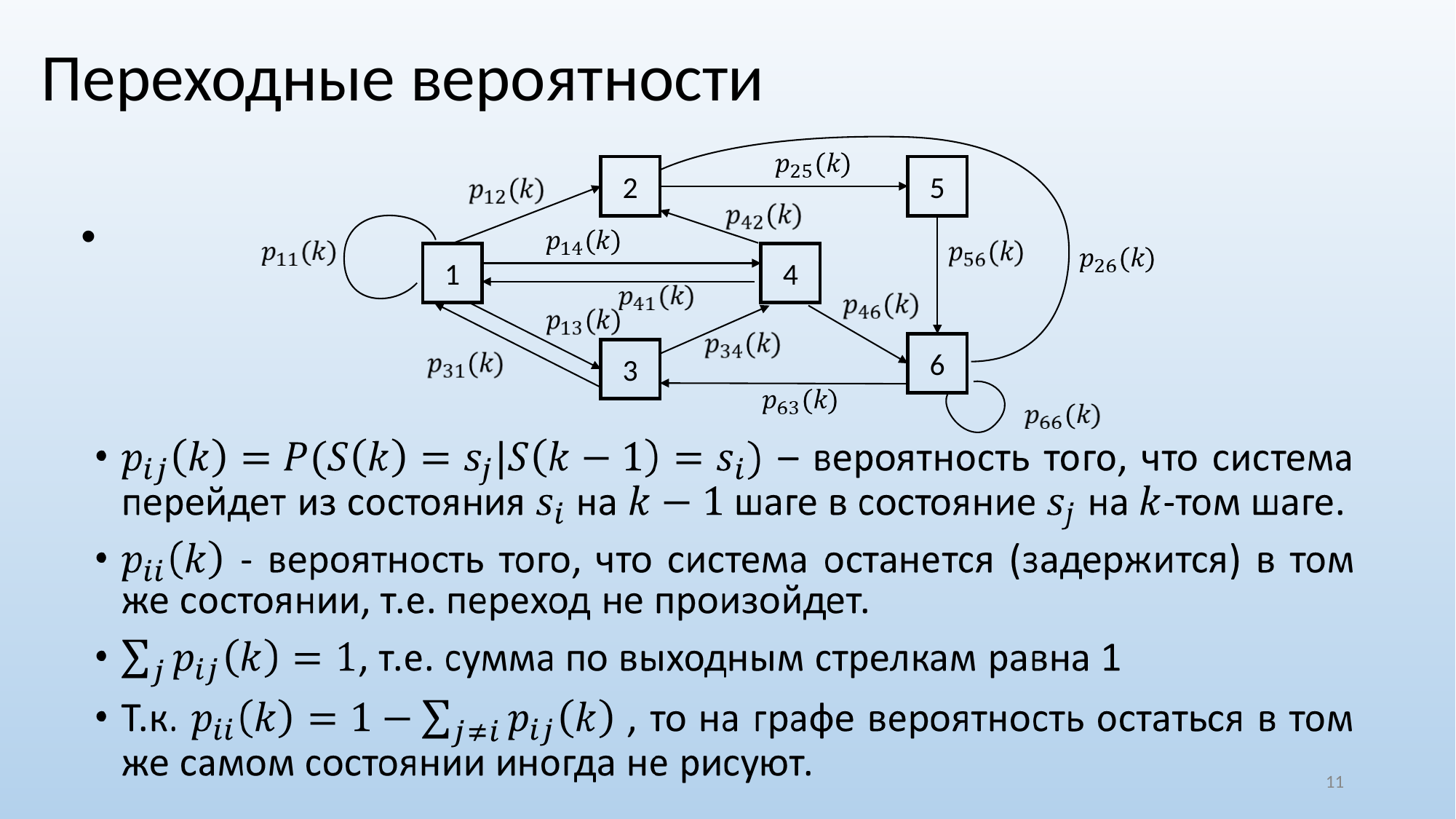

# Переходные вероятности

2

5

1

4

6

3

11